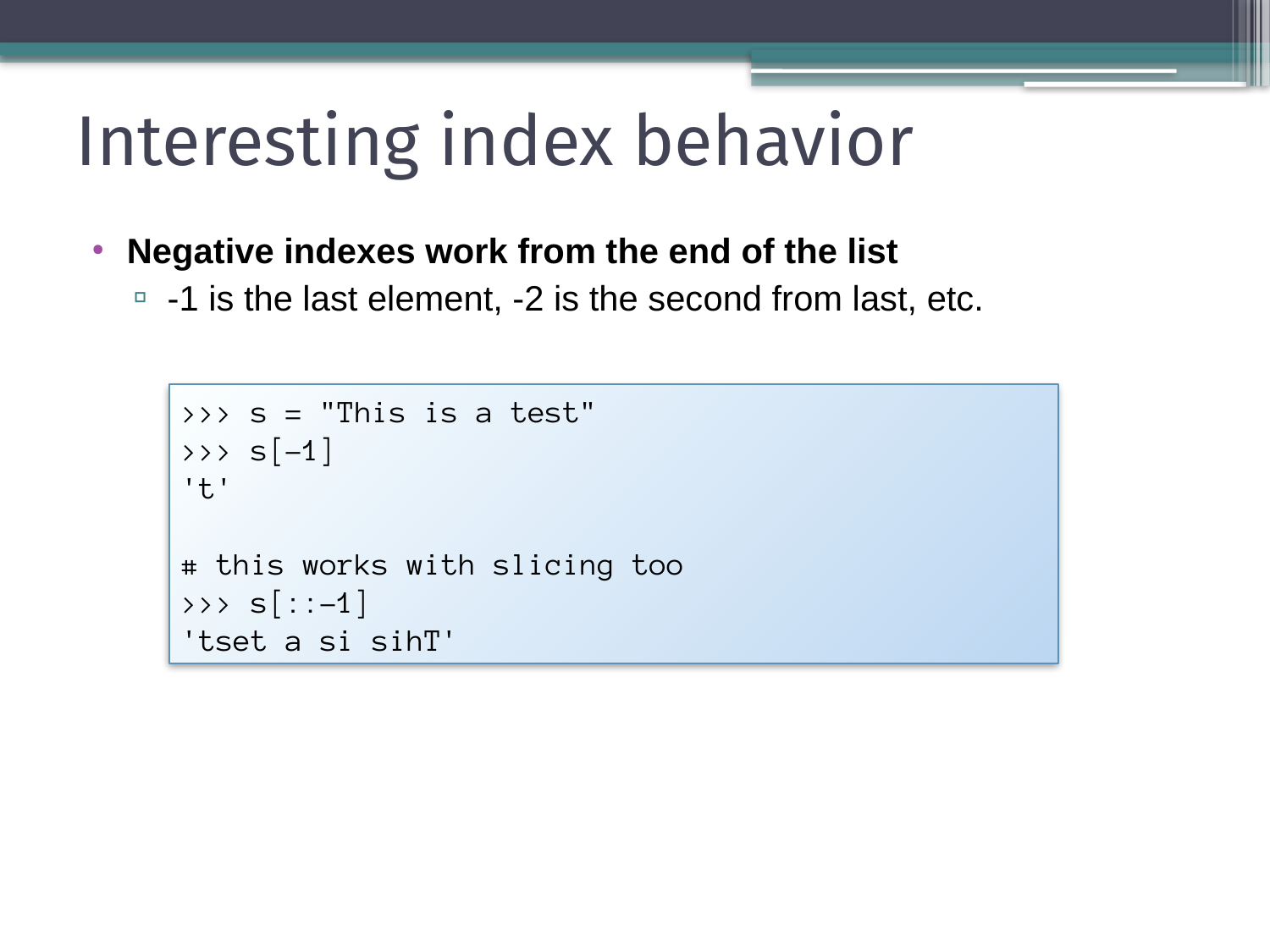

# Interesting index behavior
Negative indexes work from the end of the list
-1 is the last element, -2 is the second from last, etc.
>>> s = "This is a test"
>>> s[-1]
't'

# this works with slicing too
>>> s[::-1]
'tset a si sihT'